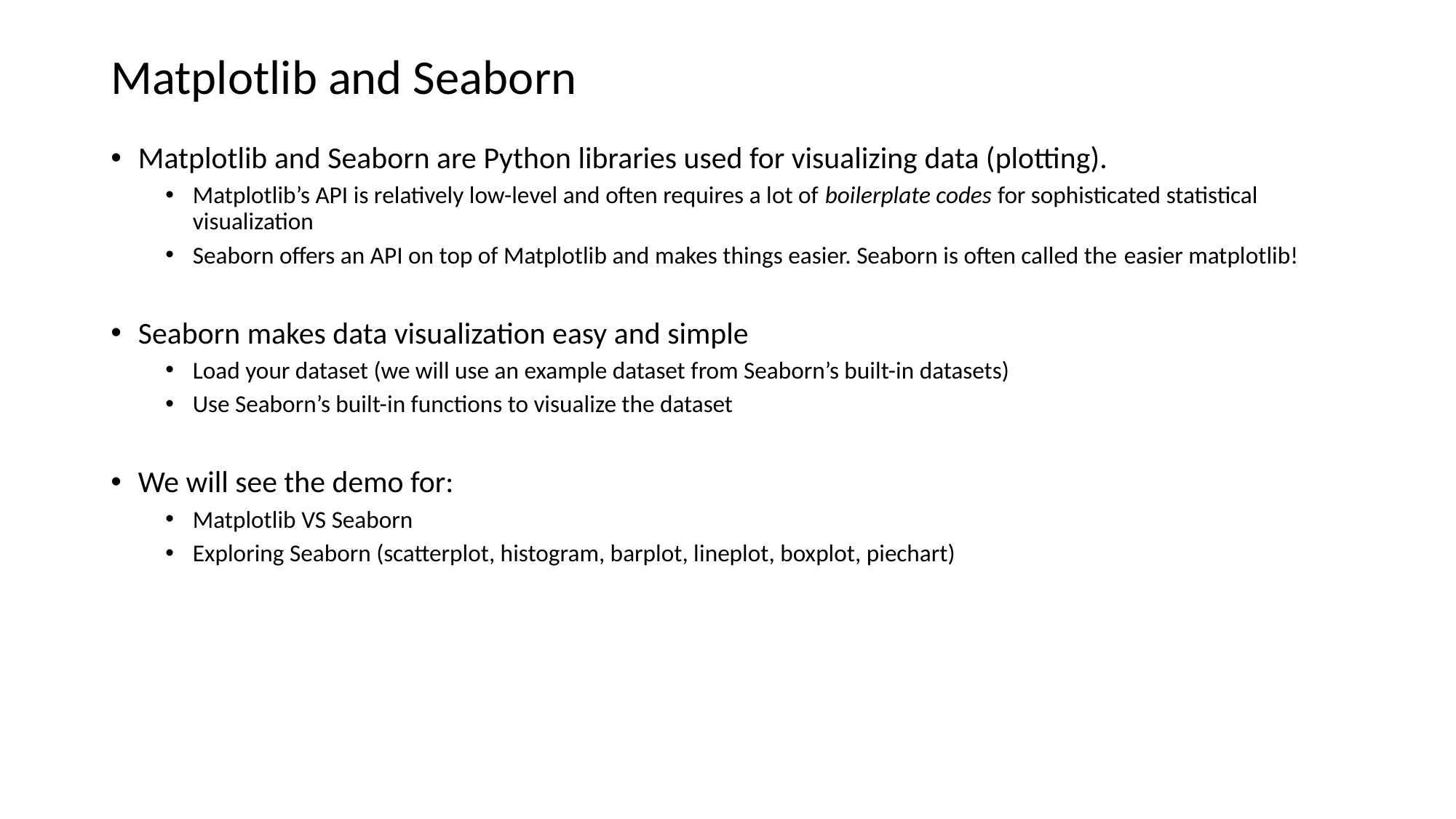

# Matplotlib and Seaborn
Matplotlib and Seaborn are Python libraries used for visualizing data (plotting).
Matplotlib’s API is relatively low-level and often requires a lot of boilerplate codes for sophisticated statistical visualization
Seaborn offers an API on top of Matplotlib and makes things easier. Seaborn is often called the easier matplotlib!

Seaborn makes data visualization easy and simple
Load your dataset (we will use an example dataset from Seaborn’s built-in datasets)
Use Seaborn’s built-in functions to visualize the dataset

We will see the demo for:
Matplotlib VS Seaborn
Exploring Seaborn (scatterplot, histogram, barplot, lineplot, boxplot, piechart)